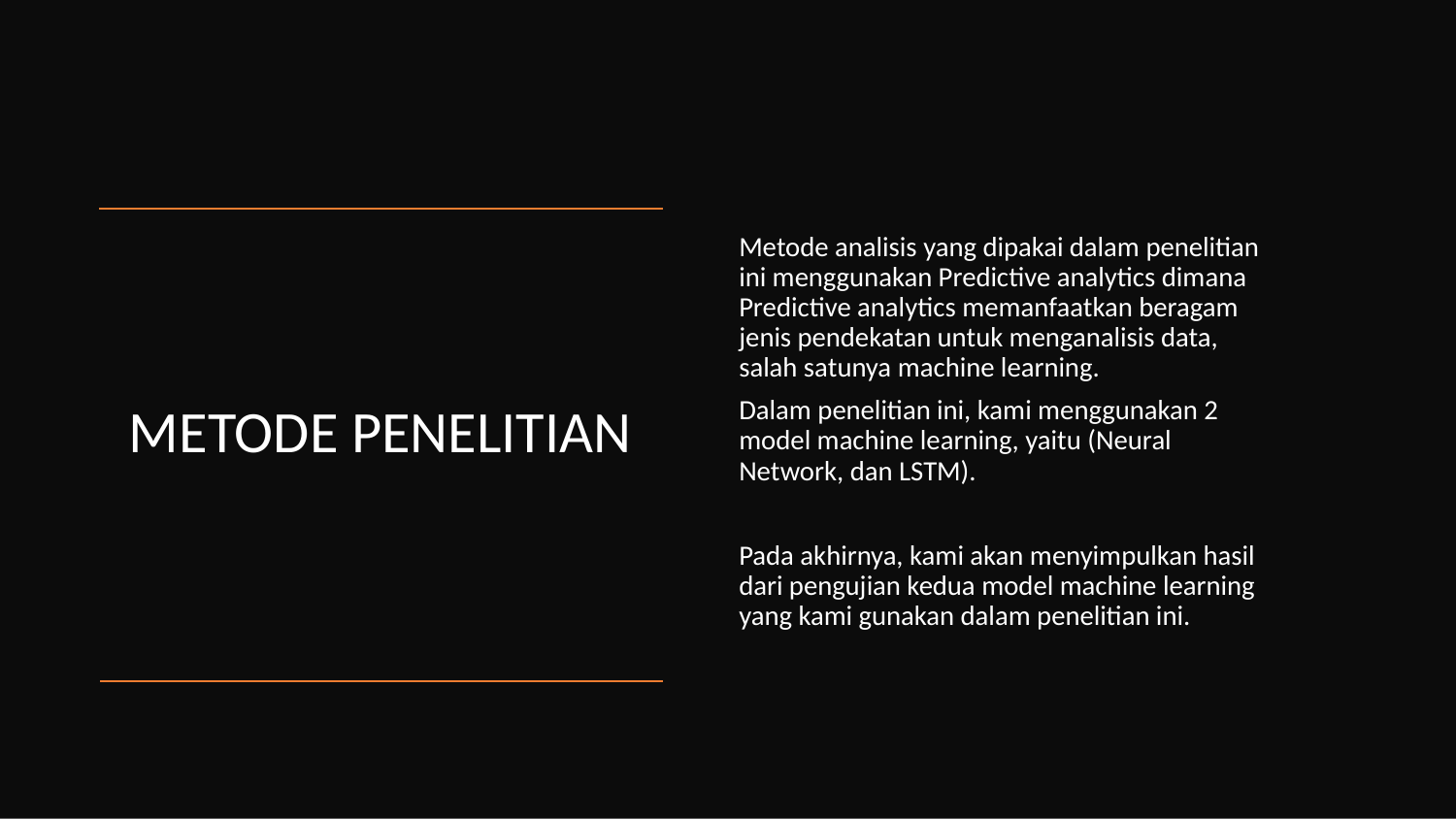

Metode analisis yang dipakai dalam penelitian ini menggunakan Predictive analytics dimana Predictive analytics memanfaatkan beragam jenis pendekatan untuk menganalisis data, salah satunya machine learning.
Dalam penelitian ini, kami menggunakan 2 model machine learning, yaitu (Neural Network, dan LSTM).

Pada akhirnya, kami akan menyimpulkan hasil dari pengujian kedua model machine learning yang kami gunakan dalam penelitian ini.
# METODE PENELITIAN